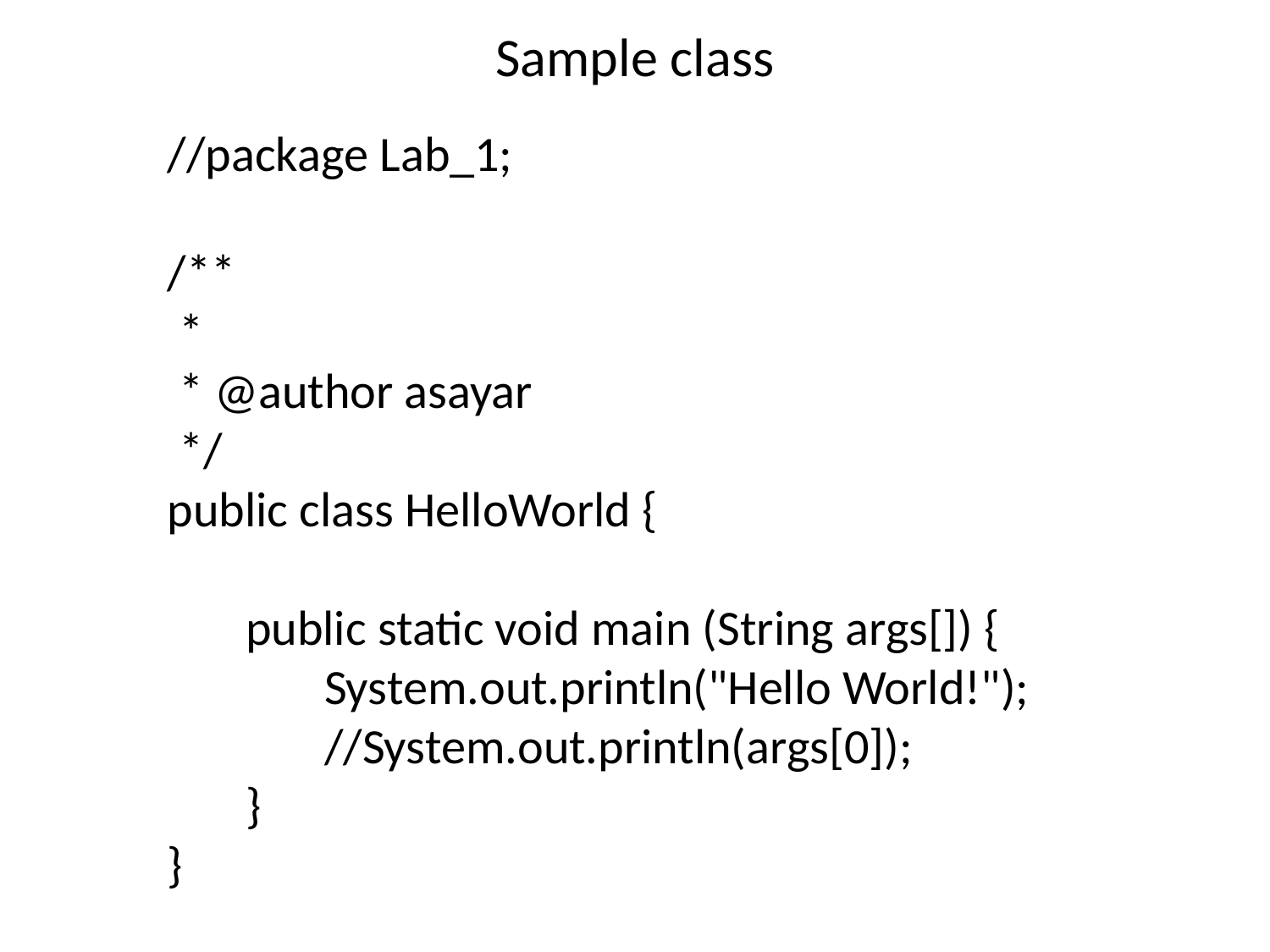

# Sample class
//package Lab_1;

/**
 *
 * @author asayar
 */
public class HelloWorld {

       public static void main (String args[]) {
              System.out.println("Hello World!");
              //System.out.println(args[0]);
       }
}